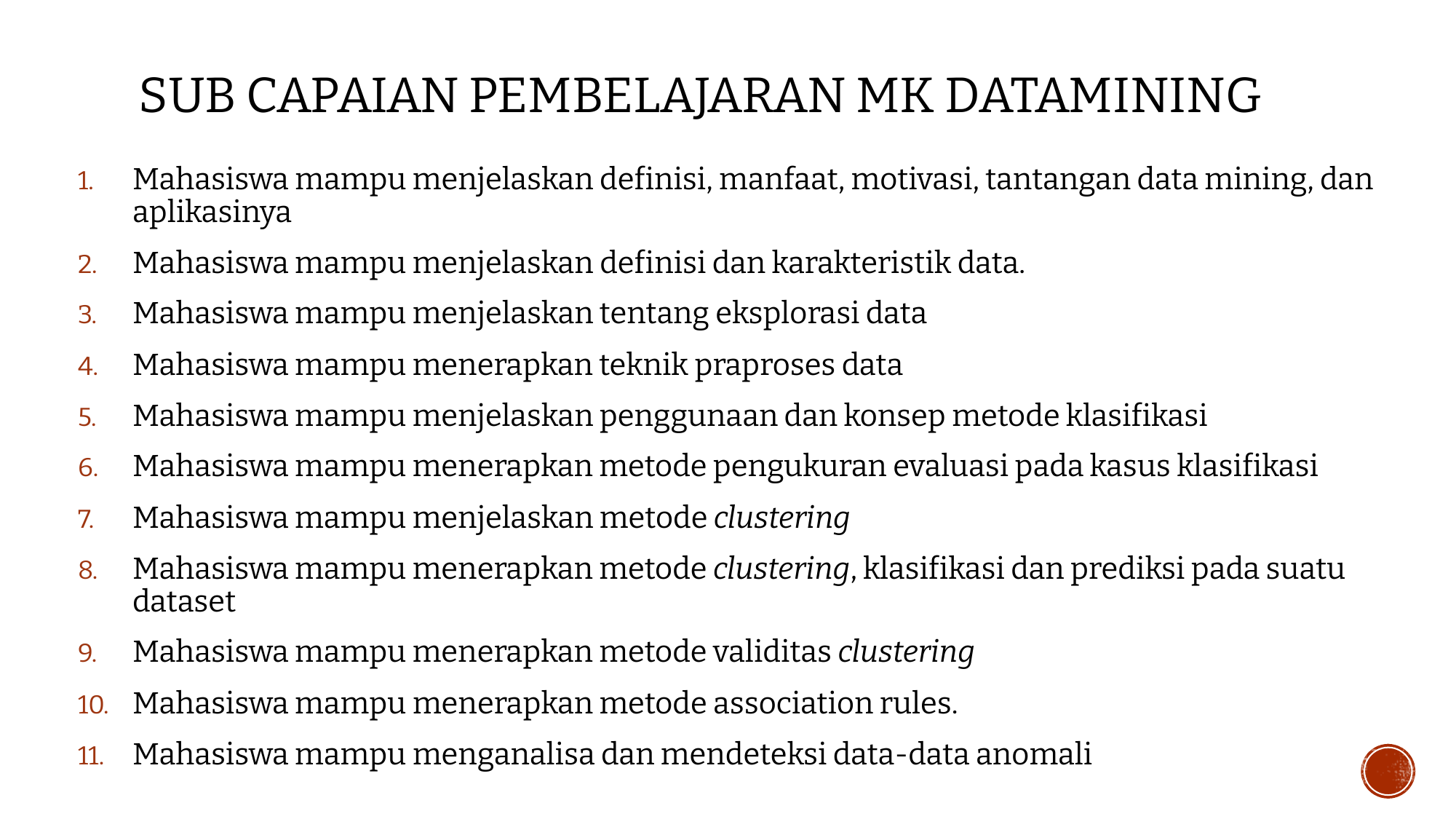

# Sub Capaian Pembelajaran MK DataMining
Mahasiswa mampu menjelaskan definisi, manfaat, motivasi, tantangan data mining, dan aplikasinya
Mahasiswa mampu menjelaskan definisi dan karakteristik data.
Mahasiswa mampu menjelaskan tentang eksplorasi data
Mahasiswa mampu menerapkan teknik praproses data
Mahasiswa mampu menjelaskan penggunaan dan konsep metode klasifikasi
Mahasiswa mampu menerapkan metode pengukuran evaluasi pada kasus klasifikasi
Mahasiswa mampu menjelaskan metode clustering
Mahasiswa mampu menerapkan metode clustering, klasifikasi dan prediksi pada suatu dataset
Mahasiswa mampu menerapkan metode validitas clustering
Mahasiswa mampu menerapkan metode association rules.
Mahasiswa mampu menganalisa dan mendeteksi data-data anomali